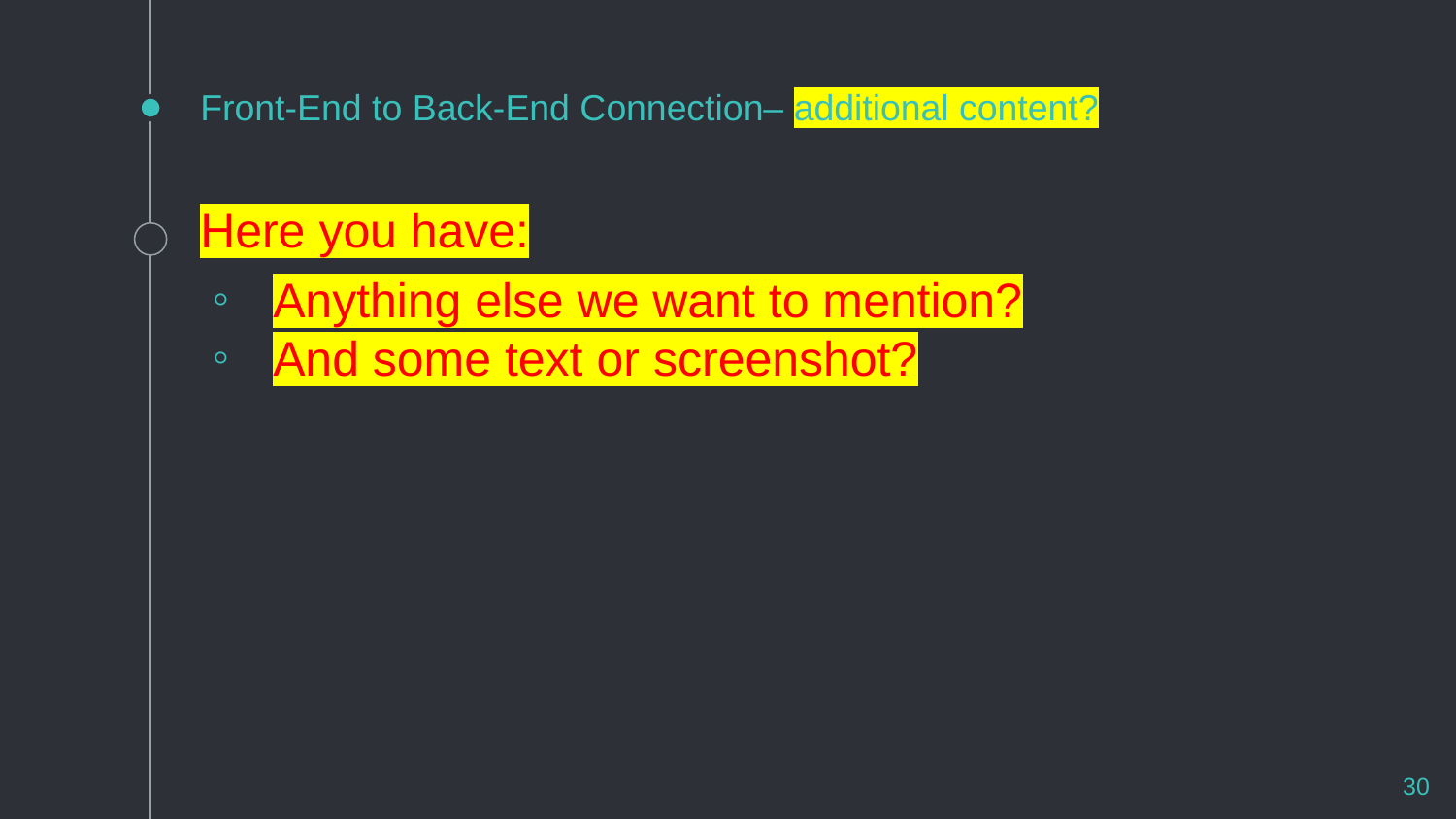

# Front-End to Back-End Connection– additional content?
Here you have:
Anything else we want to mention?
And some text or screenshot?
30